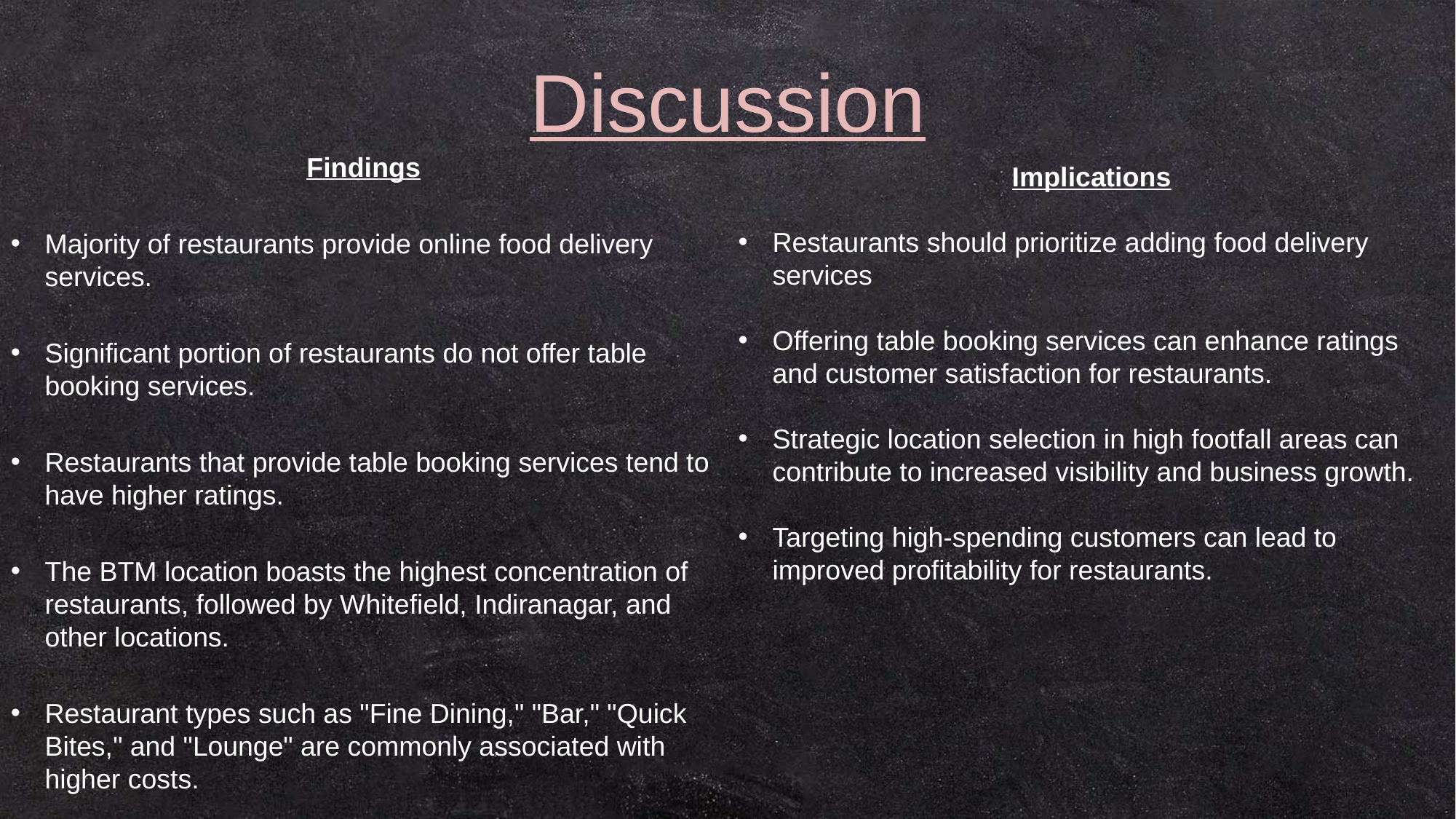

Discussion
Findings

Majority of restaurants provide online food delivery services.

Significant portion of restaurants do not offer table booking services.

Restaurants that provide table booking services tend to have higher ratings.

The BTM location boasts the highest concentration of restaurants, followed by Whitefield, Indiranagar, and other locations.

Restaurant types such as "Fine Dining," "Bar," "Quick Bites," and "Lounge" are commonly associated with higher costs.

Implications

Restaurants should prioritize adding food delivery services

Offering table booking services can enhance ratings and customer satisfaction for restaurants.

Strategic location selection in high footfall areas can contribute to increased visibility and business growth.

Targeting high-spending customers can lead to improved profitability for restaurants.